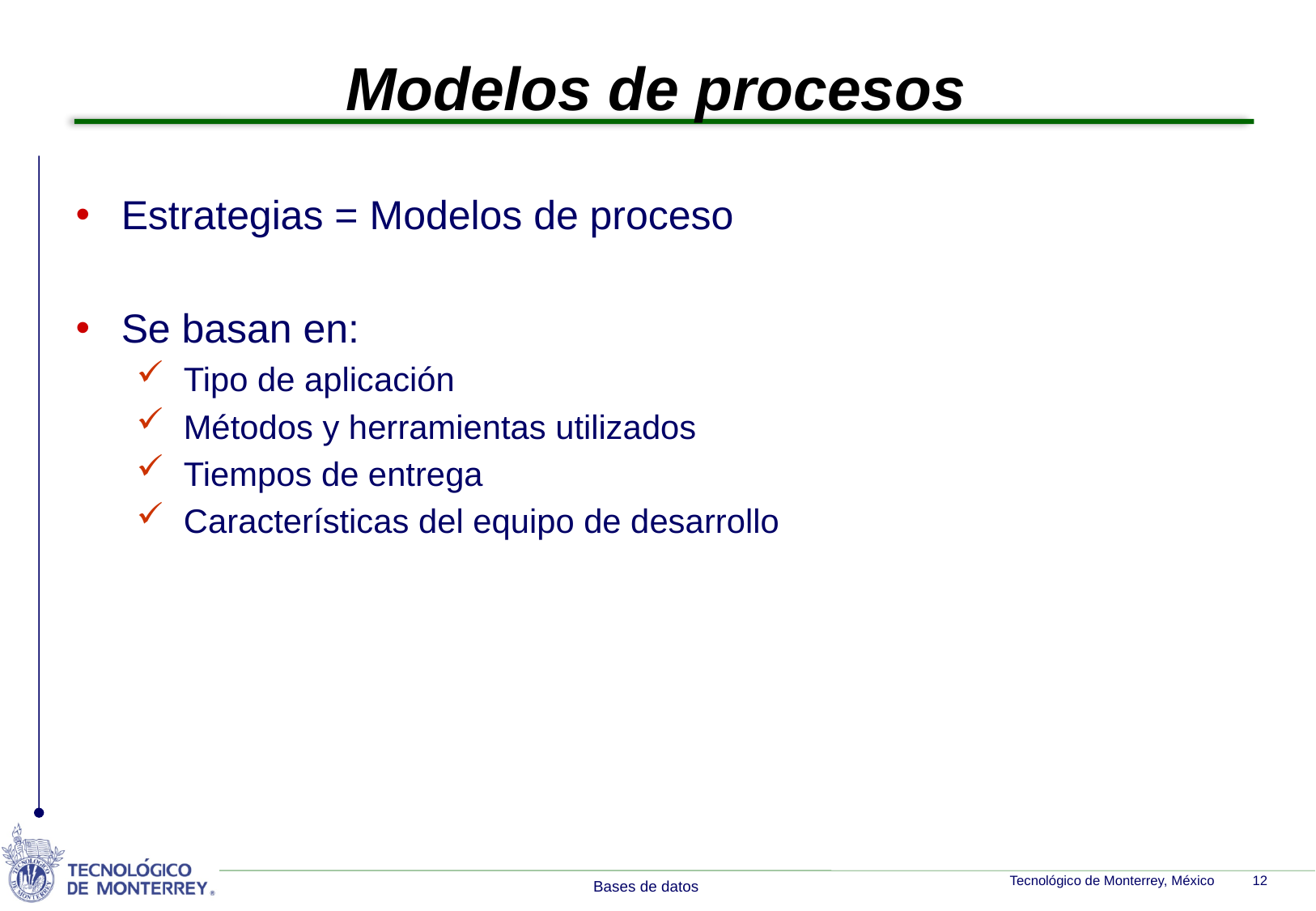

Modelos de procesos

Estrategias = Modelos de proceso

Se basan en:
 Tipo de aplicación
 Métodos y herramientas utilizados
 Tiempos de entrega
 Características del equipo de desarrollo